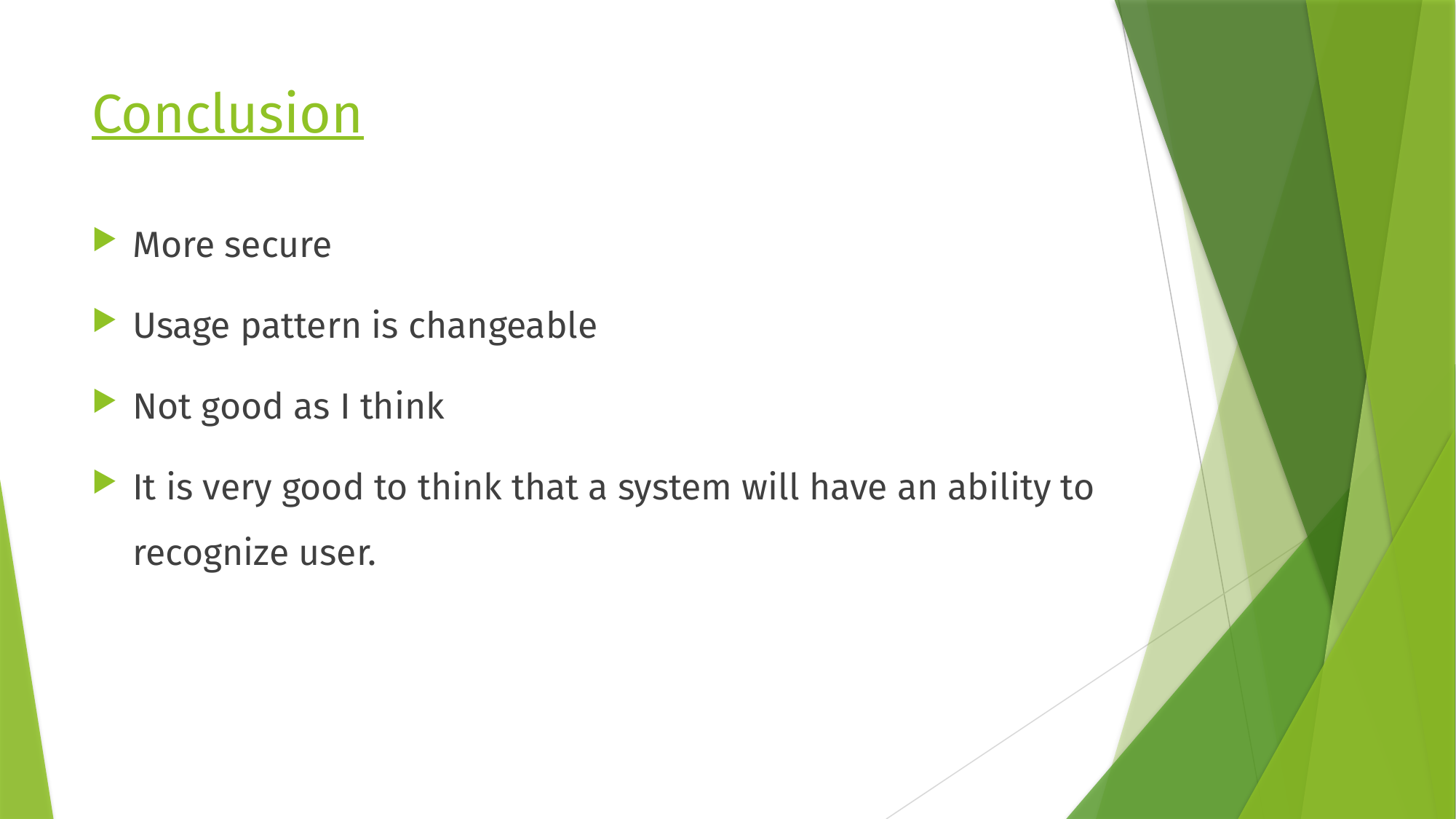

# Conclusion
More secure
Usage pattern is changeable
Not good as I think
It is very good to think that a system will have an ability to recognize user.